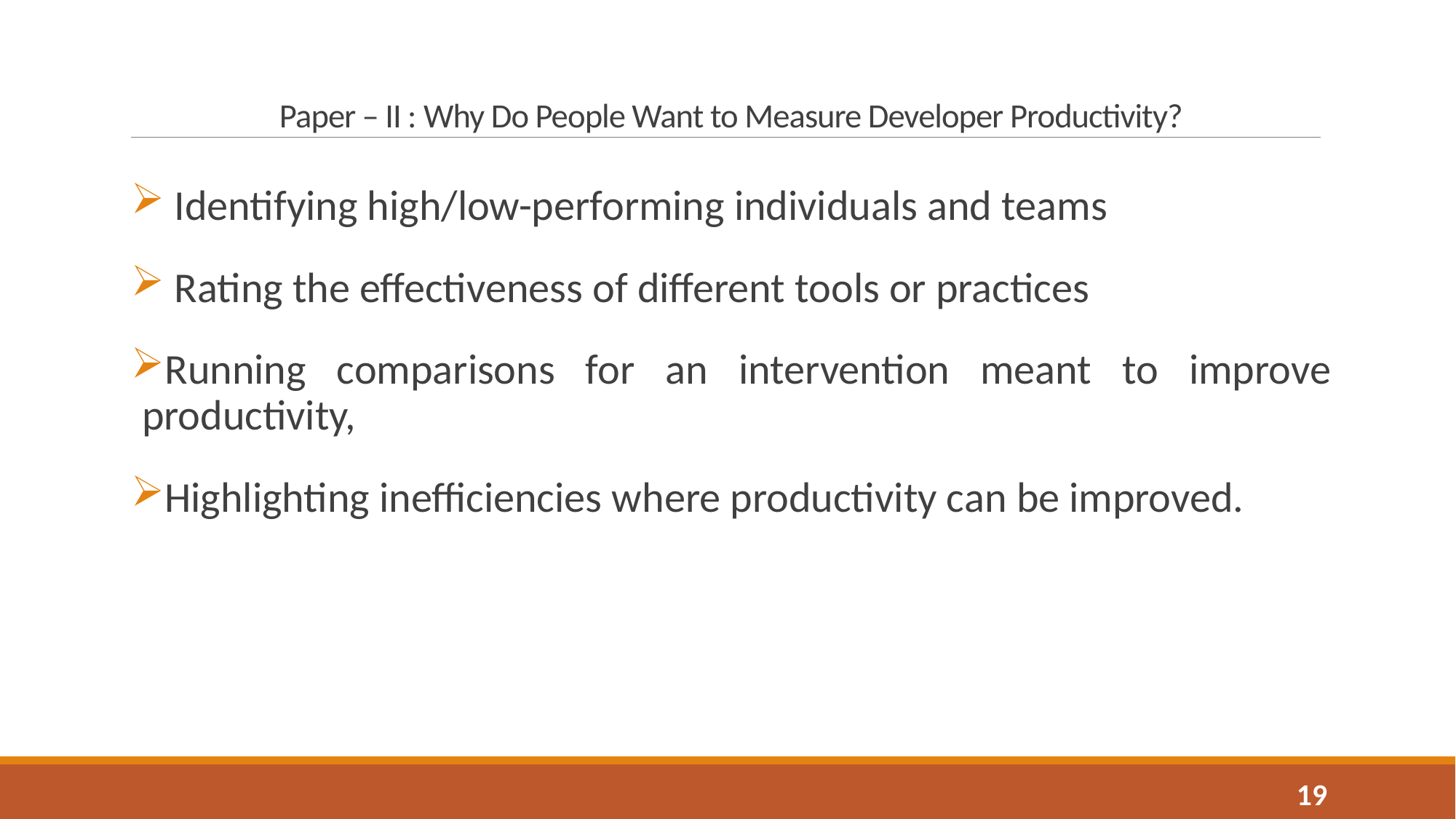

# Paper – II : Why Do People Want to Measure Developer Productivity?
 Identifying high/low-performing individuals and teams
 Rating the effectiveness of different tools or practices
Running comparisons for an intervention meant to improve productivity,
Highlighting inefficiencies where productivity can be improved.

19